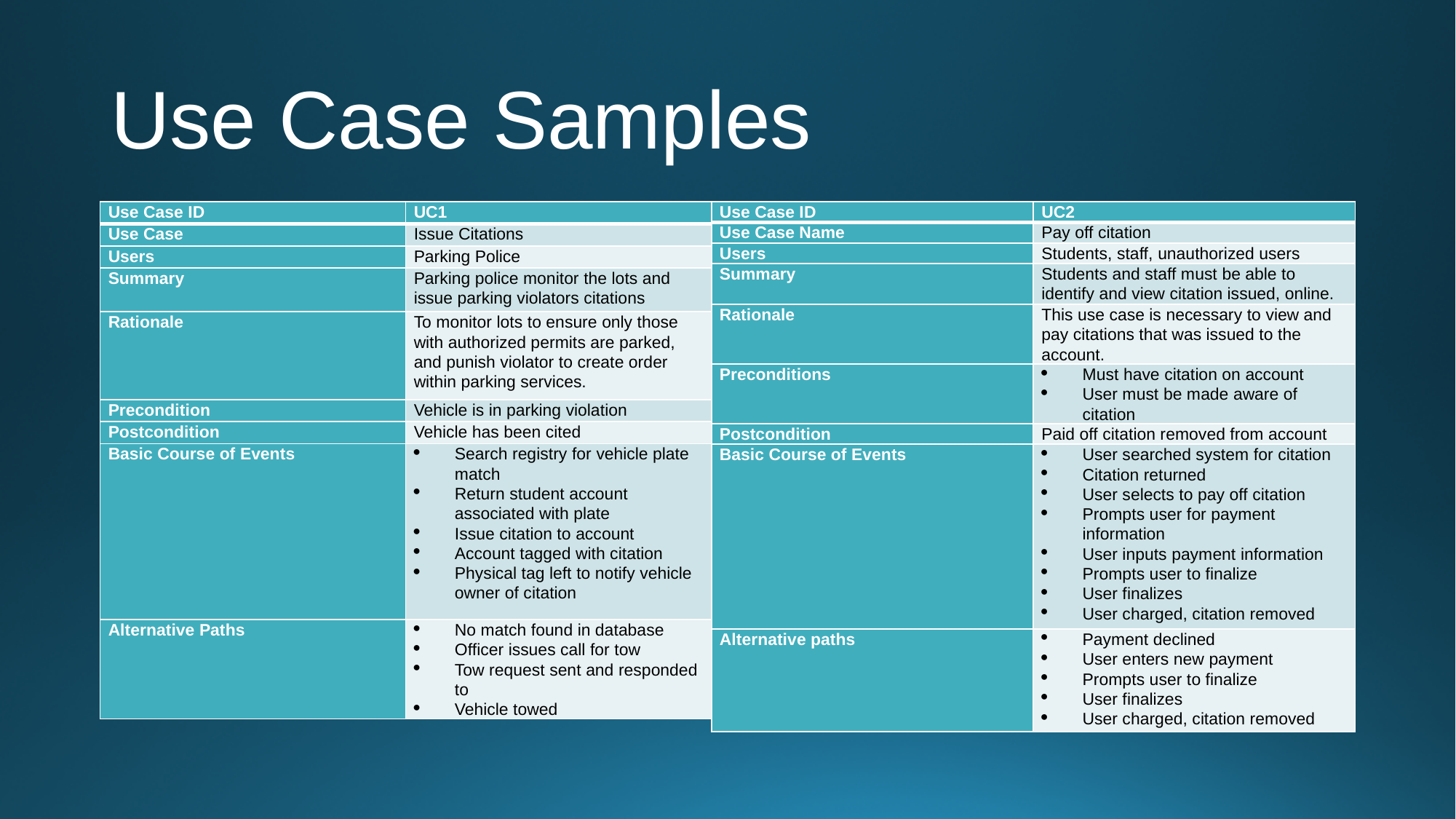

# Use Case Samples
| Use Case ID | UC1 |
| --- | --- |
| Use Case | Issue Citations |
| Users | Parking Police |
| Summary | Parking police monitor the lots and issue parking violators citations |
| Rationale | To monitor lots to ensure only those with authorized permits are parked, and punish violator to create order within parking services. |
| Precondition | Vehicle is in parking violation |
| Postcondition | Vehicle has been cited |
| Basic Course of Events | Search registry for vehicle plate match Return student account associated with plate Issue citation to account Account tagged with citation Physical tag left to notify vehicle owner of citation |
| Alternative Paths | No match found in database Officer issues call for tow Tow request sent and responded to Vehicle towed |
| Use Case ID | UC2 |
| --- | --- |
| Use Case Name | Pay off citation |
| Users | Students, staff, unauthorized users |
| Summary | Students and staff must be able to identify and view citation issued, online. |
| Rationale | This use case is necessary to view and pay citations that was issued to the account. |
| Preconditions | Must have citation on account User must be made aware of citation |
| Postcondition | Paid off citation removed from account |
| Basic Course of Events | User searched system for citation Citation returned User selects to pay off citation Prompts user for payment information User inputs payment information Prompts user to finalize User finalizes User charged, citation removed |
| Alternative paths | Payment declined User enters new payment Prompts user to finalize User finalizes User charged, citation removed |